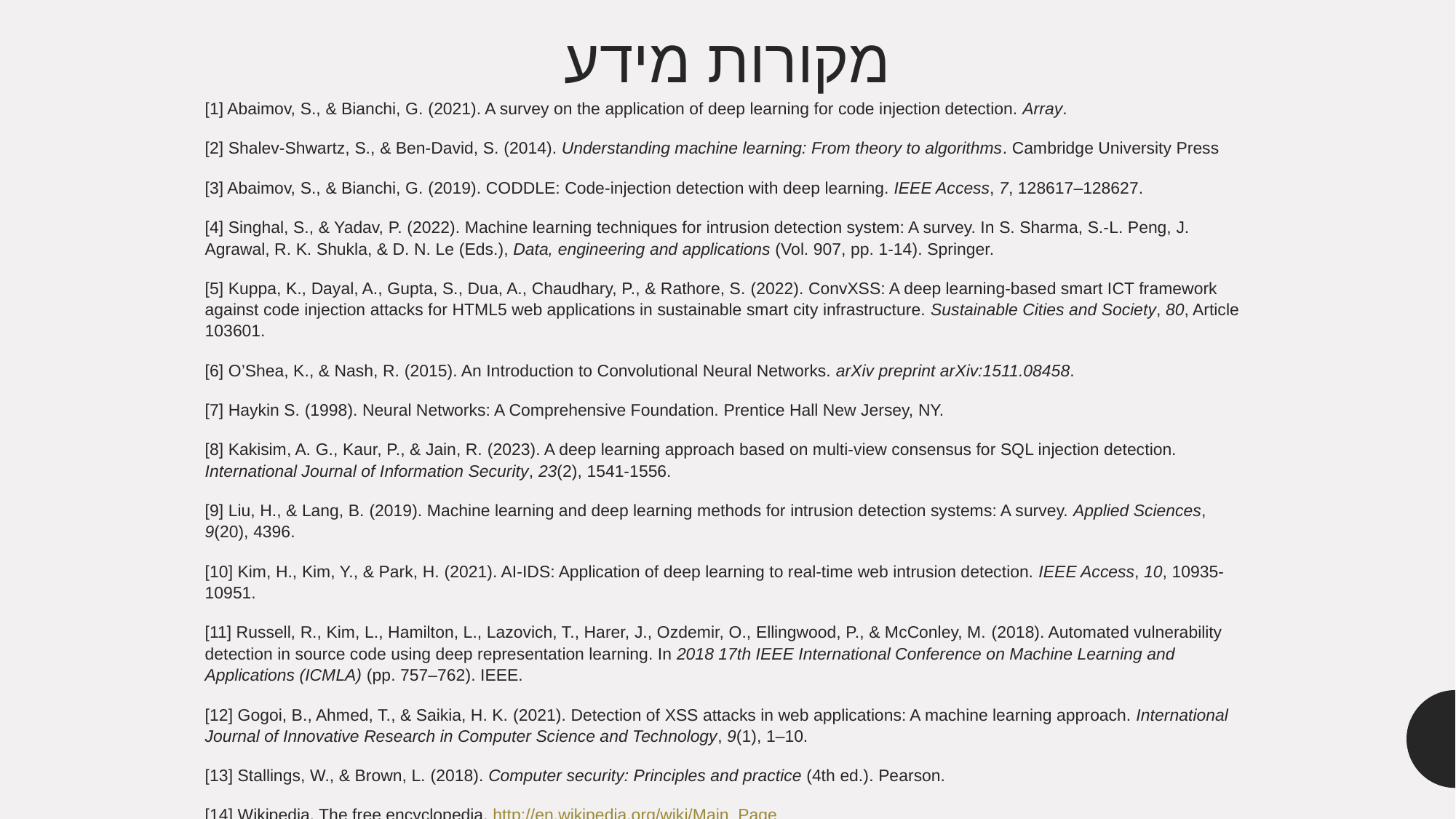

# מקורות מידע
[1] Abaimov, S., & Bianchi, G. (2021). A survey on the application of deep learning for code injection detection. Array.
[2] Shalev-Shwartz, S., & Ben-David, S. (2014). Understanding machine learning: From theory to algorithms. Cambridge University Press
[3] Abaimov, S., & Bianchi, G. (2019). CODDLE: Code-injection detection with deep learning. IEEE Access, 7, 128617–128627.
[4] Singhal, S., & Yadav, P. (2022). Machine learning techniques for intrusion detection system: A survey. In S. Sharma, S.-L. Peng, J. Agrawal, R. K. Shukla, & D. N. Le (Eds.), Data, engineering and applications (Vol. 907, pp. 1-14). Springer.
[5] Kuppa, K., Dayal, A., Gupta, S., Dua, A., Chaudhary, P., & Rathore, S. (2022). ConvXSS: A deep learning-based smart ICT framework against code injection attacks for HTML5 web applications in sustainable smart city infrastructure. Sustainable Cities and Society, 80, Article 103601.
[6] O’Shea, K., & Nash, R. (2015). An Introduction to Convolutional Neural Networks. arXiv preprint arXiv:1511.08458.
[7] Haykin S. (1998). Neural Networks: A Comprehensive Foundation. Prentice Hall New Jersey, NY.
[8] Kakisim, A. G., Kaur, P., & Jain, R. (2023). A deep learning approach based on multi-view consensus for SQL injection detection. International Journal of Information Security, 23(2), 1541-1556.
[9] Liu, H., & Lang, B. (2019). Machine learning and deep learning methods for intrusion detection systems: A survey. Applied Sciences, 9(20), 4396.
[10] Kim, H., Kim, Y., & Park, H. (2021). AI-IDS: Application of deep learning to real-time web intrusion detection. IEEE Access, 10, 10935-10951.
[11] Russell, R., Kim, L., Hamilton, L., Lazovich, T., Harer, J., Ozdemir, O., Ellingwood, P., & McConley, M. (2018). Automated vulnerability detection in source code using deep representation learning. In 2018 17th IEEE International Conference on Machine Learning and Applications (ICMLA) (pp. 757–762). IEEE.
[12] Gogoi, B., Ahmed, T., & Saikia, H. K. (2021). Detection of XSS attacks in web applications: A machine learning approach. International Journal of Innovative Research in Computer Science and Technology, 9(1), 1–10.
[13] Stallings, W., & Brown, L. (2018). Computer security: Principles and practice (4th ed.). Pearson.
[14] Wikipedia, The free encyclopedia. http://en.wikipedia.org/wiki/Main_Page